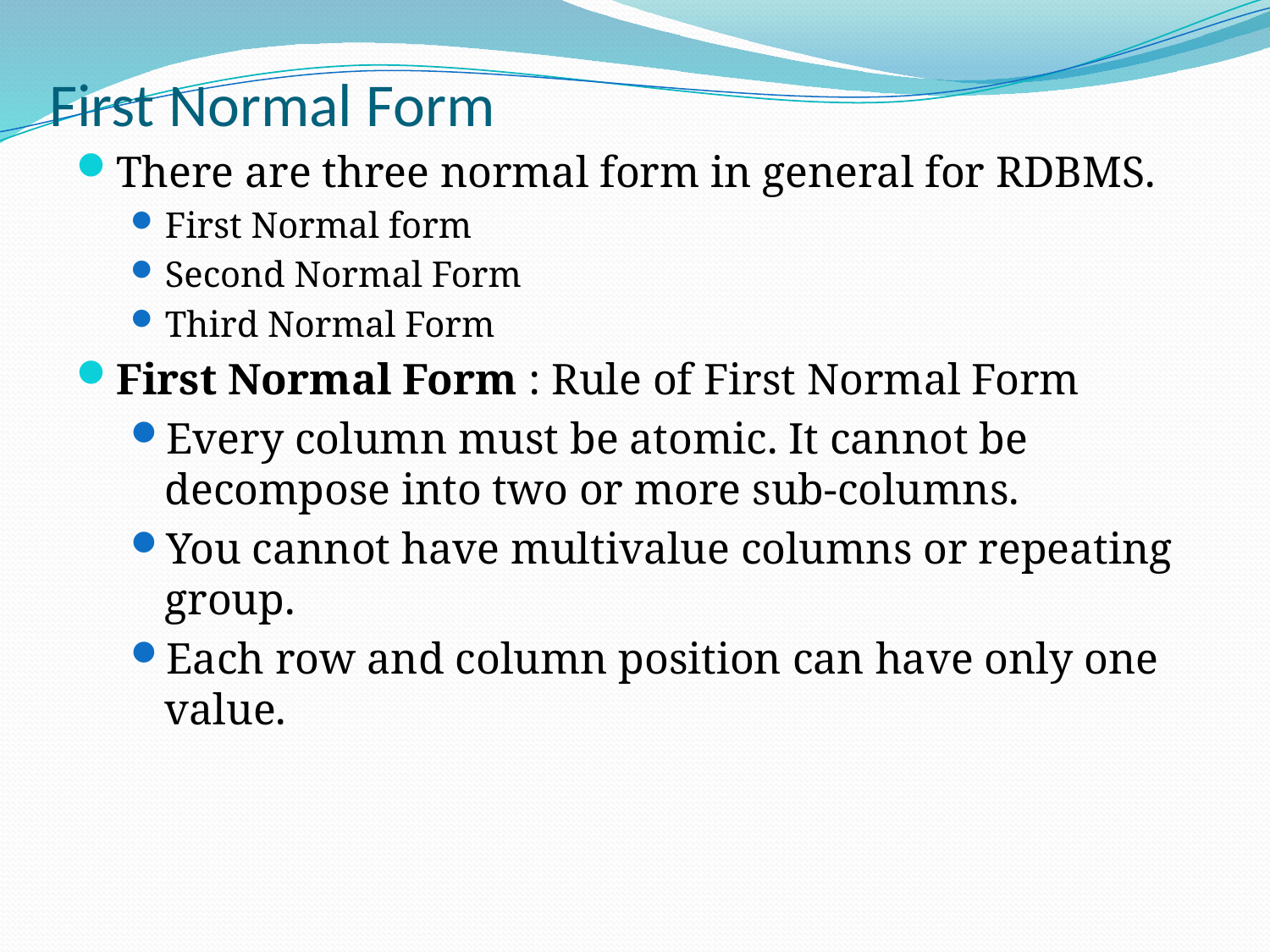

# First Normal Form
There are three normal form in general for RDBMS.
First Normal form
Second Normal Form
Third Normal Form
First Normal Form : Rule of First Normal Form
Every column must be atomic. It cannot be decompose into two or more sub-columns.
You cannot have multivalue columns or repeating group.
Each row and column position can have only one value.